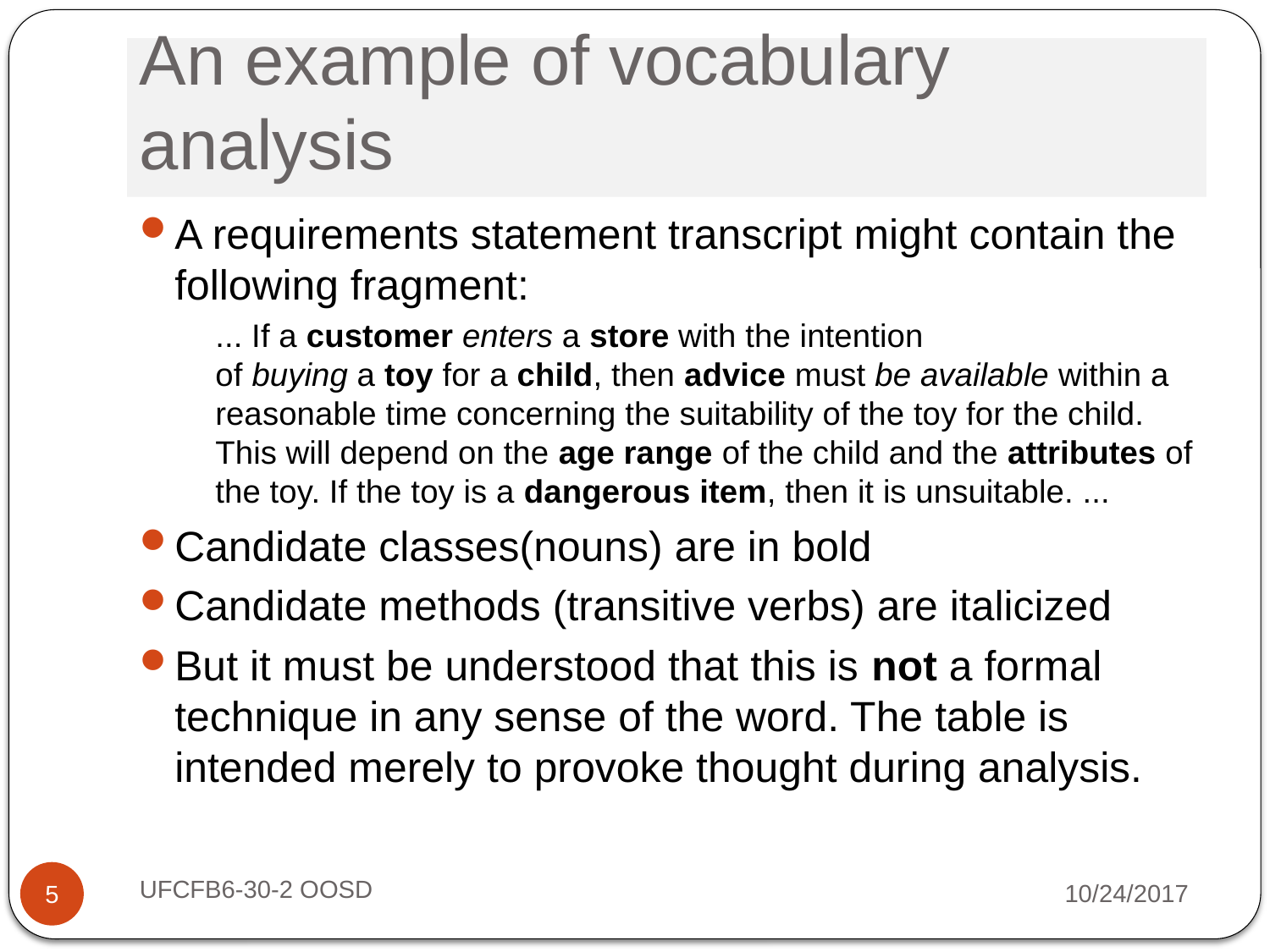

# An example of vocabulary analysis
A requirements statement transcript might contain the following fragment:
... If a customer enters a store with the intention of buying a toy for a child, then advice must be available within a reasonable time concerning the suitability of the toy for the child. This will depend on the age range of the child and the attributes of the toy. If the toy is a dangerous item, then it is unsuitable. ...
Candidate classes(nouns) are in bold
Candidate methods (transitive verbs) are italicized
But it must be understood that this is not a formal technique in any sense of the word. The table is intended merely to provoke thought during analysis.

UFCFB6-30-2 OOSD
10/24/2017
5